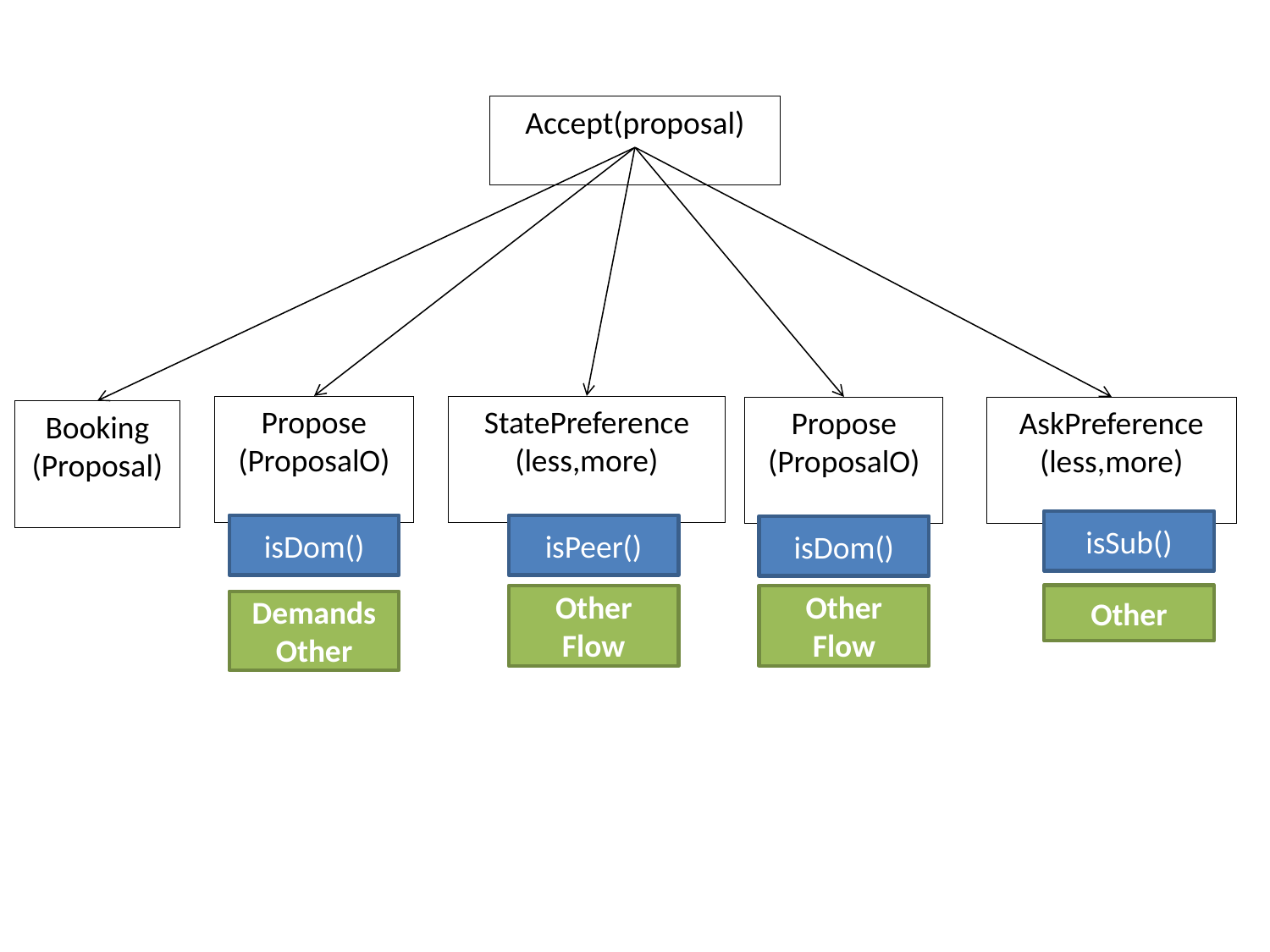

Accept(proposal)

Propose (ProposalO)
StatePreference
(less,more)
Propose (ProposalO)
AskPreference
(less,more)
Booking
(Proposal)
isSub()
isDom()
isPeer()
isDom()
Other
Other
Flow
Other
Flow
Demands
Other